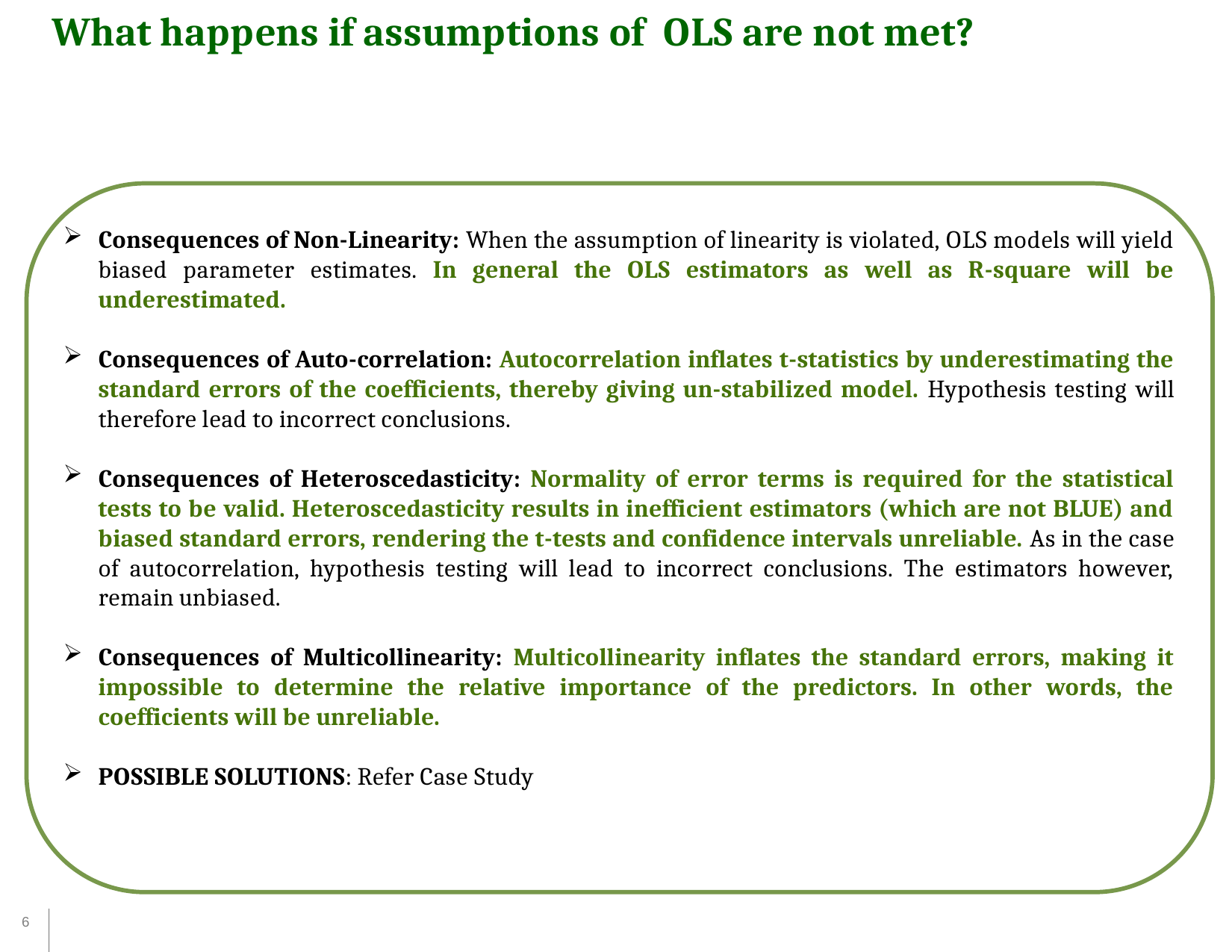

What happens if assumptions of  OLS are not met?

Consequences of Non-Linearity: When the assumption of linearity is violated, OLS models will yield biased parameter estimates. In general the OLS estimators as well as R-square will be underestimated.

Consequences of Auto-correlation: Autocorrelation inflates t-statistics by underestimating the standard errors of the coefficients, thereby giving un-stabilized model. Hypothesis testing will therefore lead to incorrect conclusions.

Consequences of Heteroscedasticity: Normality of error terms is required for the statistical tests to be valid. Heteroscedasticity results in inefficient estimators (which are not BLUE) and biased standard errors, rendering the t-tests and confidence intervals unreliable. As in the case of autocorrelation, hypothesis testing will lead to incorrect conclusions. The estimators however, remain unbiased.

Consequences of Multicollinearity: Multicollinearity inflates the standard errors, making it impossible to determine the relative importance of the predictors. In other words, the coefficients will be unreliable.

POSSIBLE SOLUTIONS: Refer Case Study